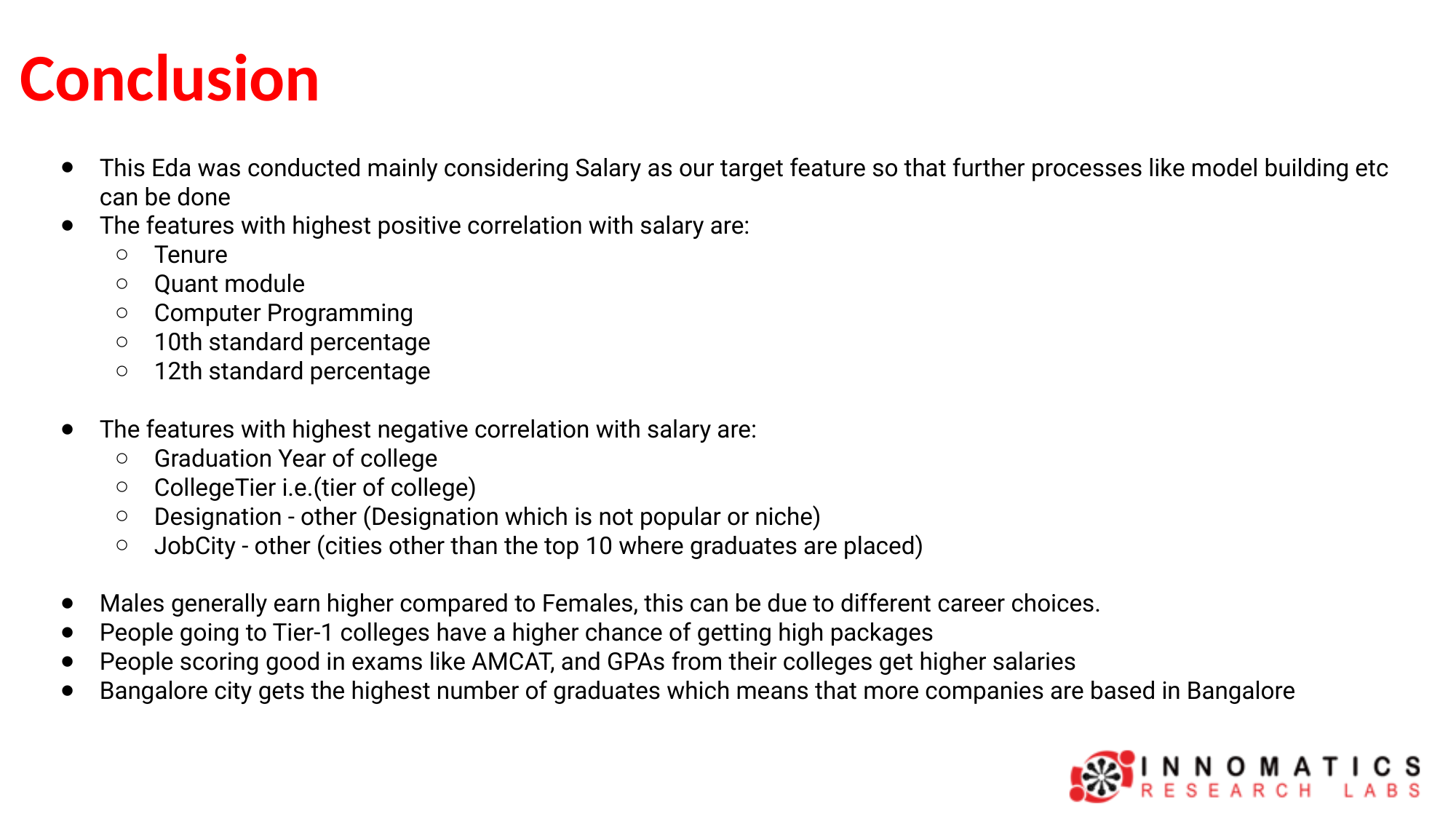

# Conclusion
This Eda was conducted mainly considering Salary as our target feature so that further processes like model building etc can be done
The features with highest positive correlation with salary are:
Tenure
Quant module
Computer Programming
10th standard percentage
12th standard percentage

The features with highest negative correlation with salary are:
Graduation Year of college
CollegeTier i.e.(tier of college)
Designation - other (Designation which is not popular or niche)
JobCity - other (cities other than the top 10 where graduates are placed)

Males generally earn higher compared to Females, this can be due to different career choices.
People going to Tier-1 colleges have a higher chance of getting high packages
People scoring good in exams like AMCAT, and GPAs from their colleges get higher salaries
Bangalore city gets the highest number of graduates which means that more companies are based in Bangalore